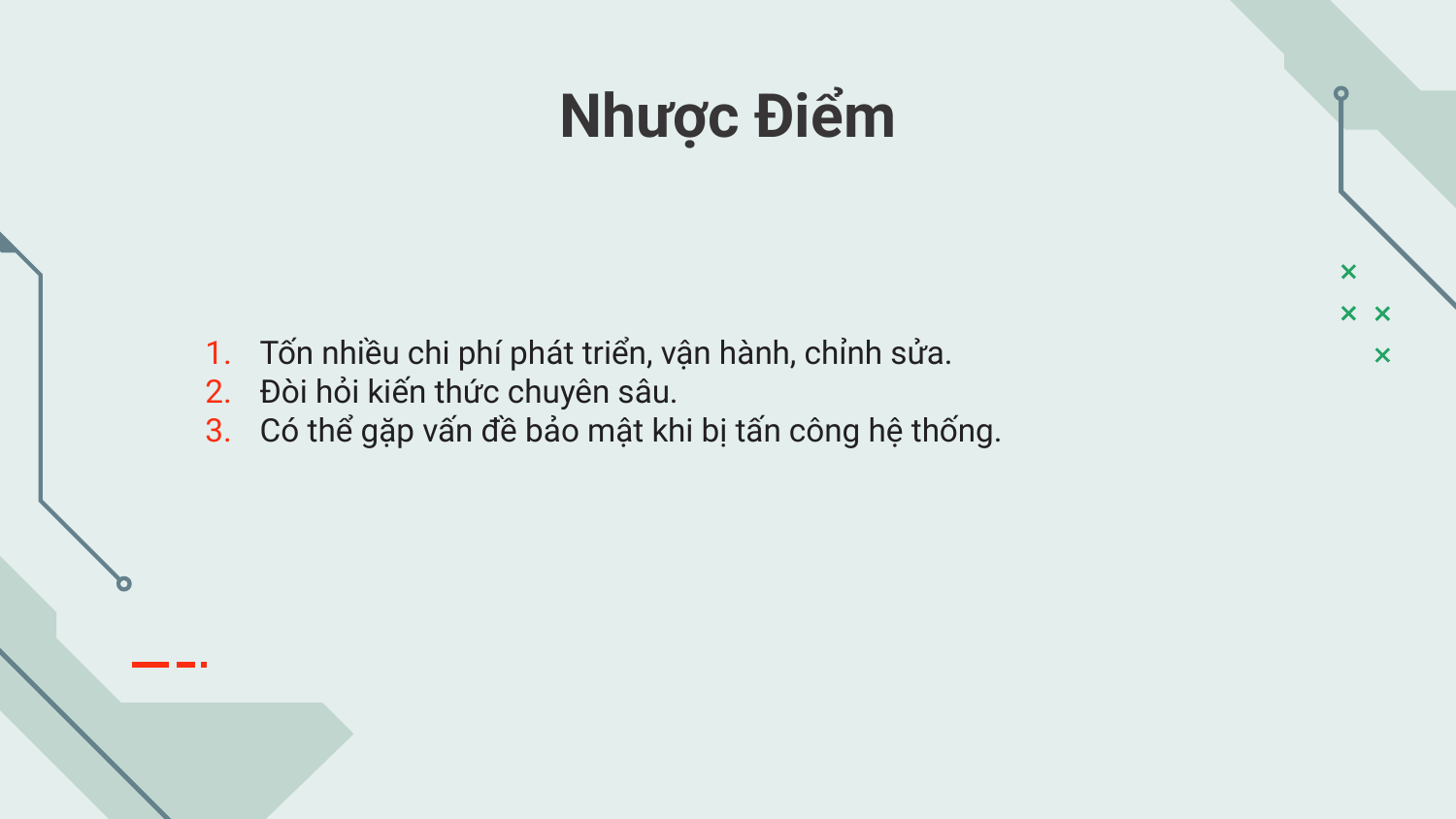

# Nhược Điểm
Tốn nhiều chi phí phát triển, vận hành, chỉnh sửa.
Đòi hỏi kiến thức chuyên sâu.
Có thể gặp vấn đề bảo mật khi bị tấn công hệ thống.